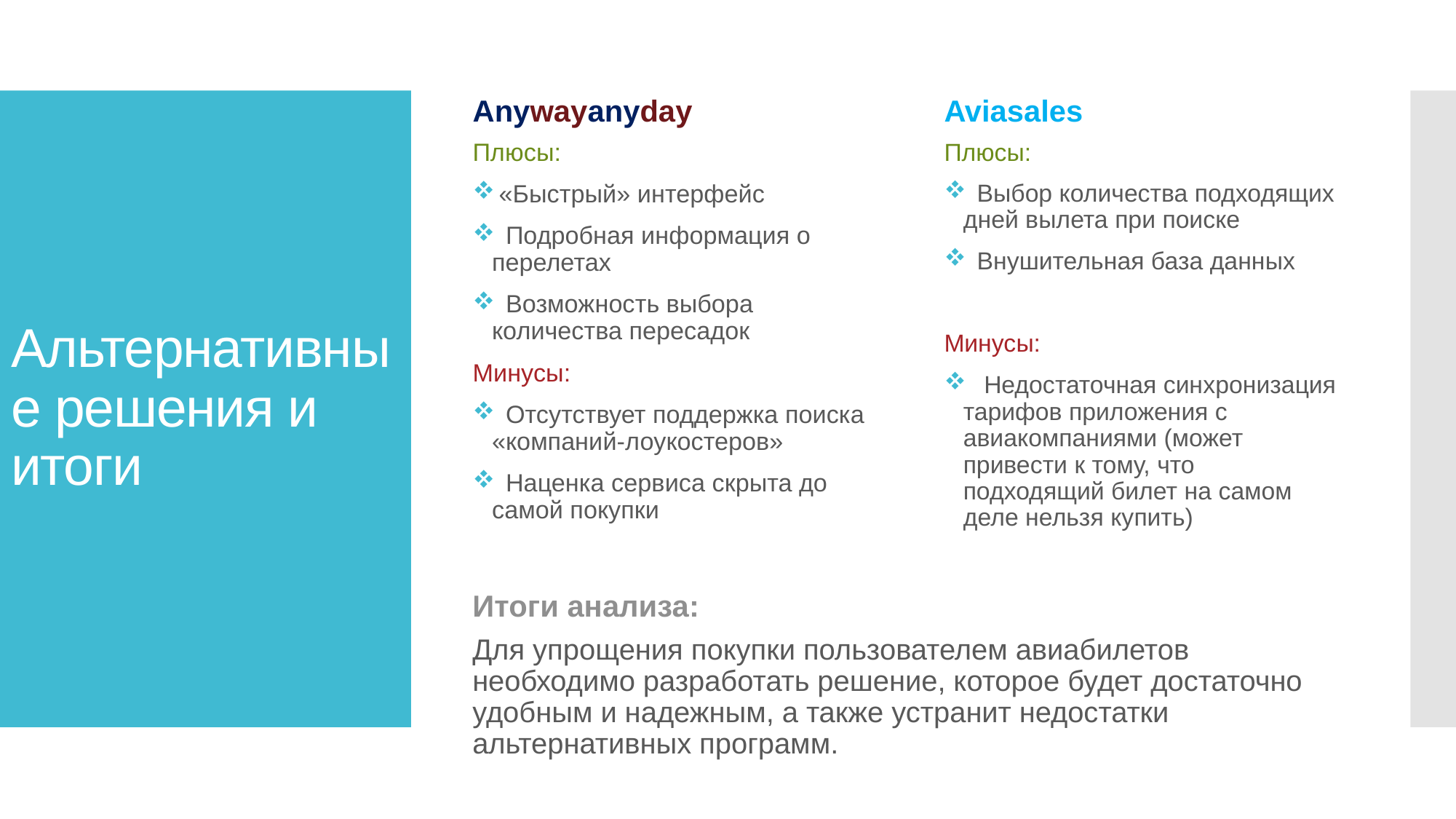

Anywayanyday
Aviasales
# Альтернативные решения и итоги
Плюсы:
 «Быстрый» интерфейс
  Подробная информация о перелетах
  Возможность выбора количества пересадок
Минусы:
  Отсутствует поддержка поиска «компаний-лоукостеров»
  Наценка сервиса скрыта до самой покупки

Плюсы:
  Выбор количества подходящих дней вылета при поиске
  Внушительная база данных

Минусы:
   Недостаточная синхронизация тарифов приложения с авиакомпаниями (может привести к тому, что подходящий билет на самом деле нельзя купить)

Итоги анализа:
Для упрощения покупки пользователем авиабилетов необходимо разработать решение, которое будет достаточно удобным и надежным, а также устранит недостатки альтернативных программ.